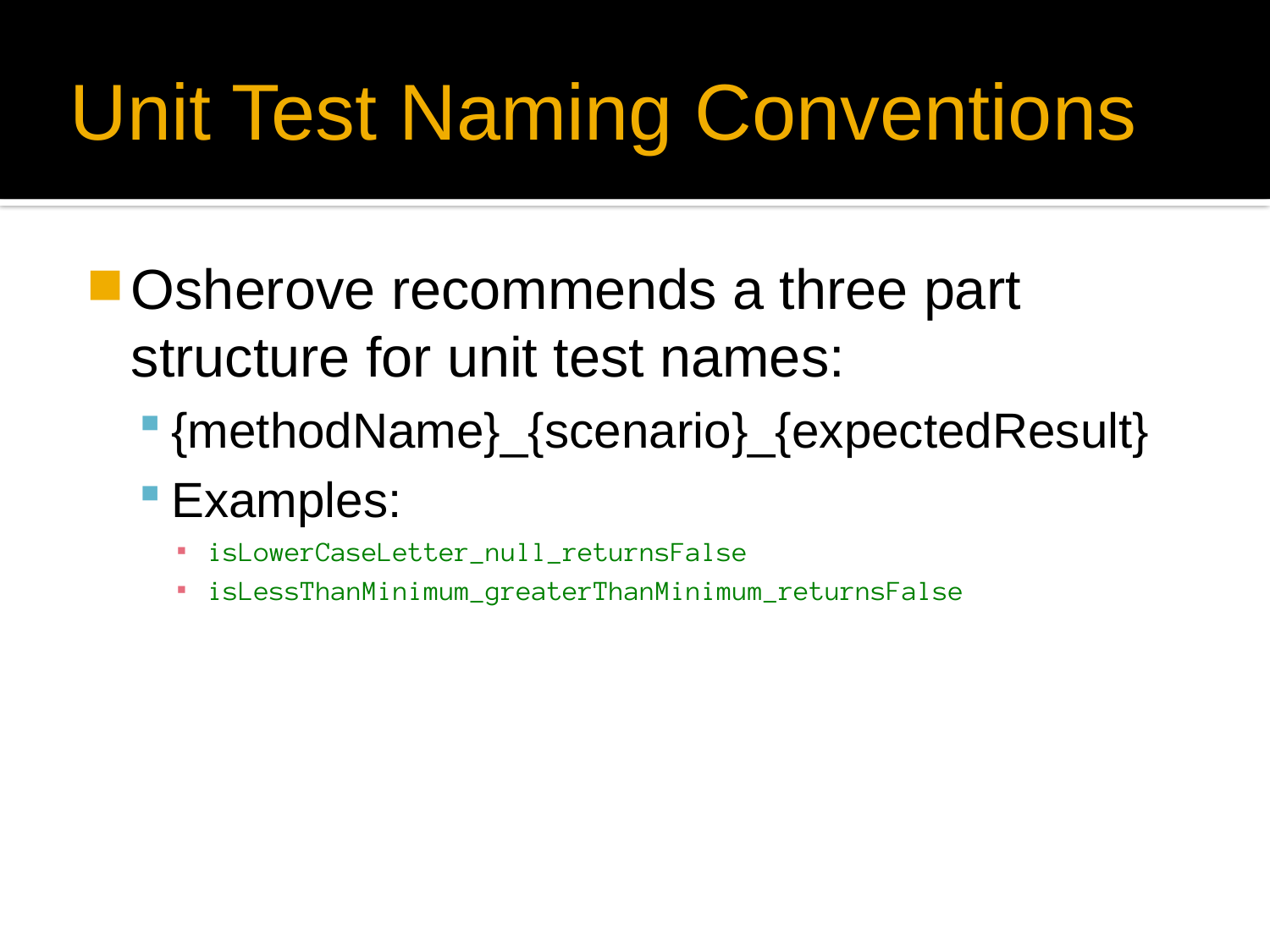

# Unit Test Naming Conventions
Osherove recommends a three part structure for unit test names:
{methodName}_{scenario}_{expectedResult}
Examples:
isLowerCaseLetter_null_returnsFalse
isLessThanMinimum_greaterThanMinimum_returnsFalse